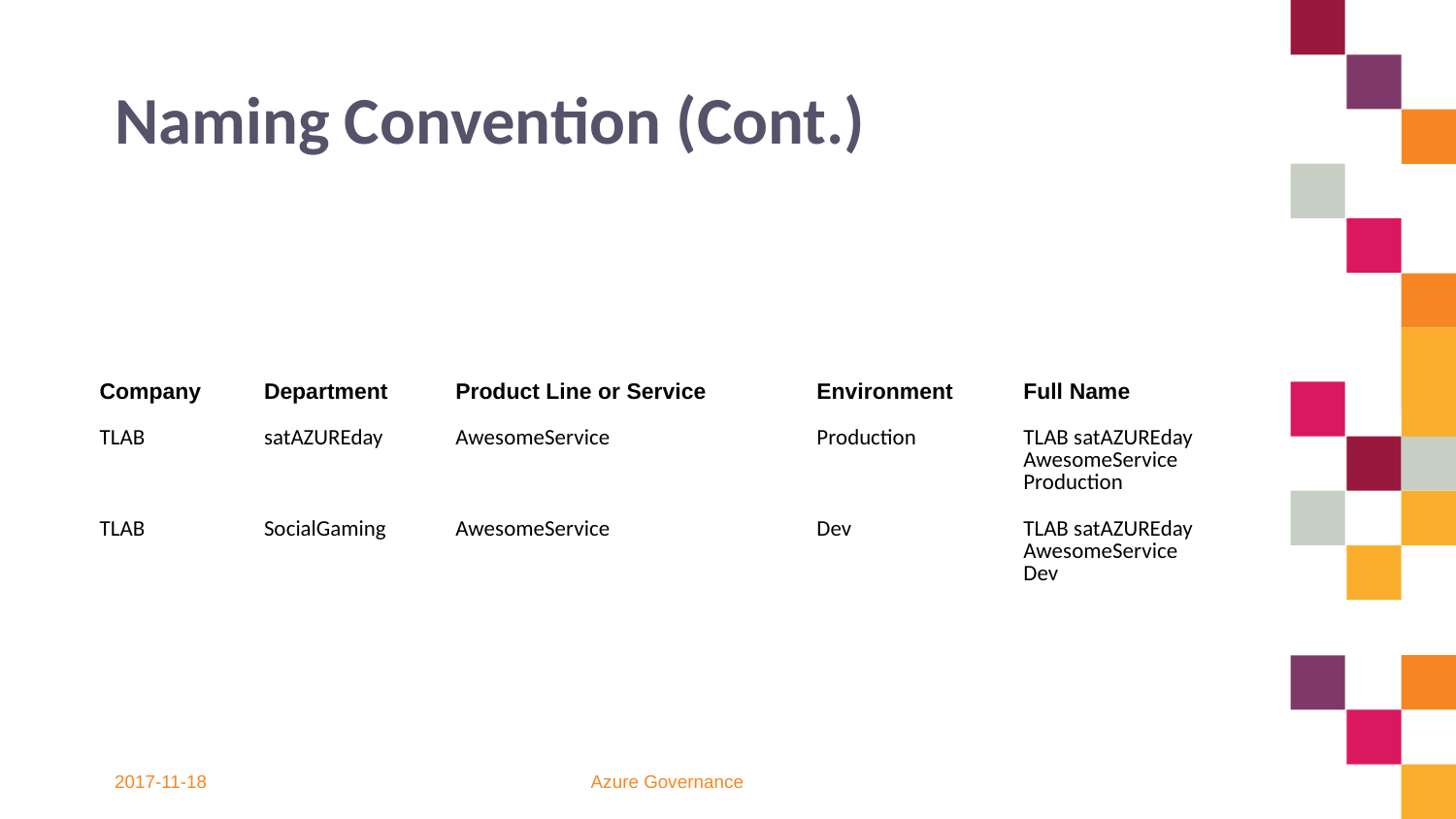

# Naming Convention (Cont.)

| Company | Department | Product Line or Service | Environment | Full Name |
| --- | --- | --- | --- | --- |
| TLAB | satAZUREday | AwesomeService | Production | TLAB satAZUREday AwesomeService Production |
| TLAB | SocialGaming | AwesomeService | Dev | TLAB satAZUREday AwesomeService Dev |
2017-11-18
Azure Governance